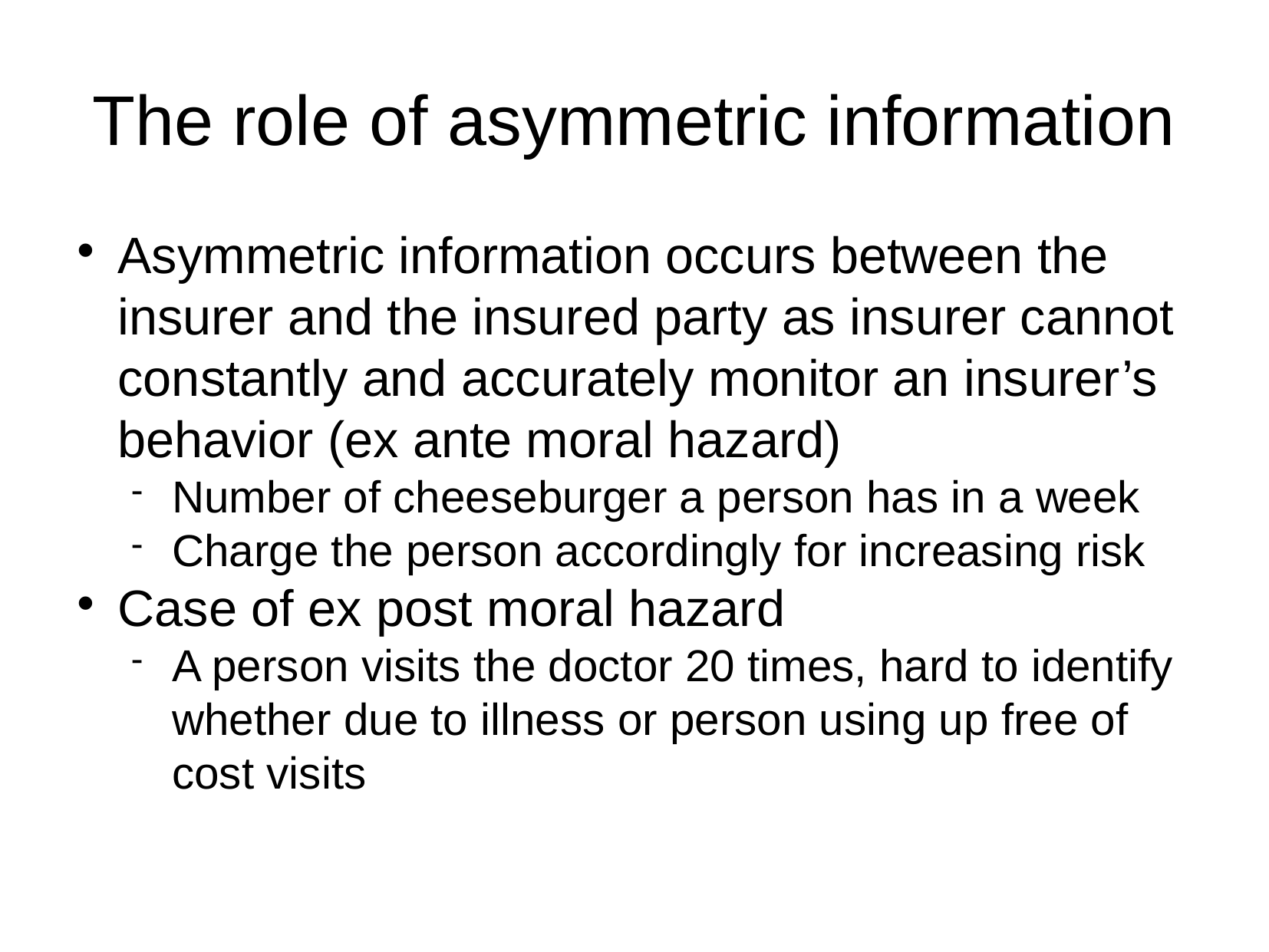

The role of asymmetric information
Asymmetric information occurs between the insurer and the insured party as insurer cannot constantly and accurately monitor an insurer’s behavior (ex ante moral hazard)
Number of cheeseburger a person has in a week
Charge the person accordingly for increasing risk
Case of ex post moral hazard
A person visits the doctor 20 times, hard to identify whether due to illness or person using up free of cost visits